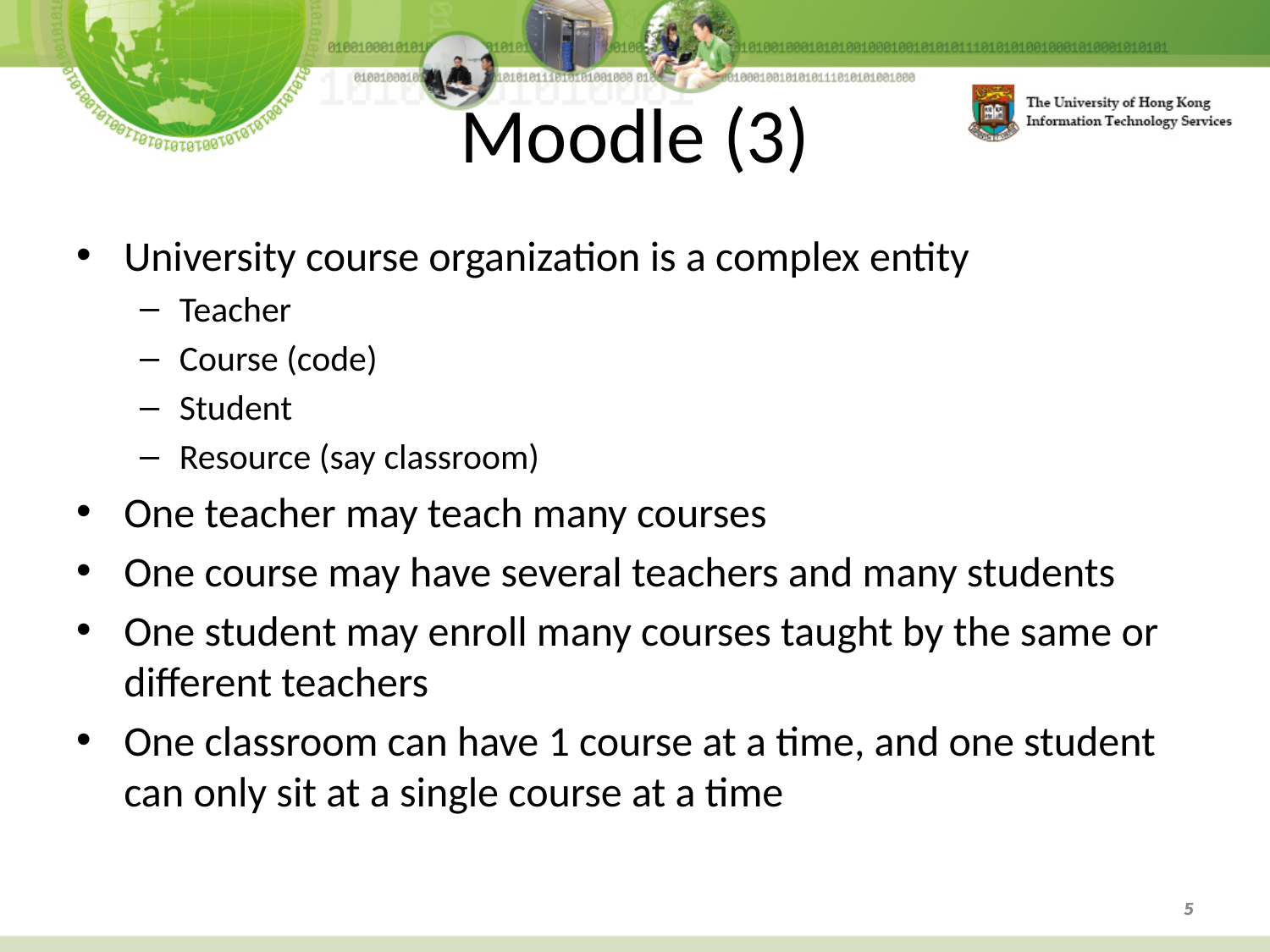

# Moodle (3)
University course organization is a complex entity
Teacher
Course (code)
Student
Resource (say classroom)
One teacher may teach many courses
One course may have several teachers and many students
One student may enroll many courses taught by the same or different teachers
One classroom can have 1 course at a time, and one student can only sit at a single course at a time

5